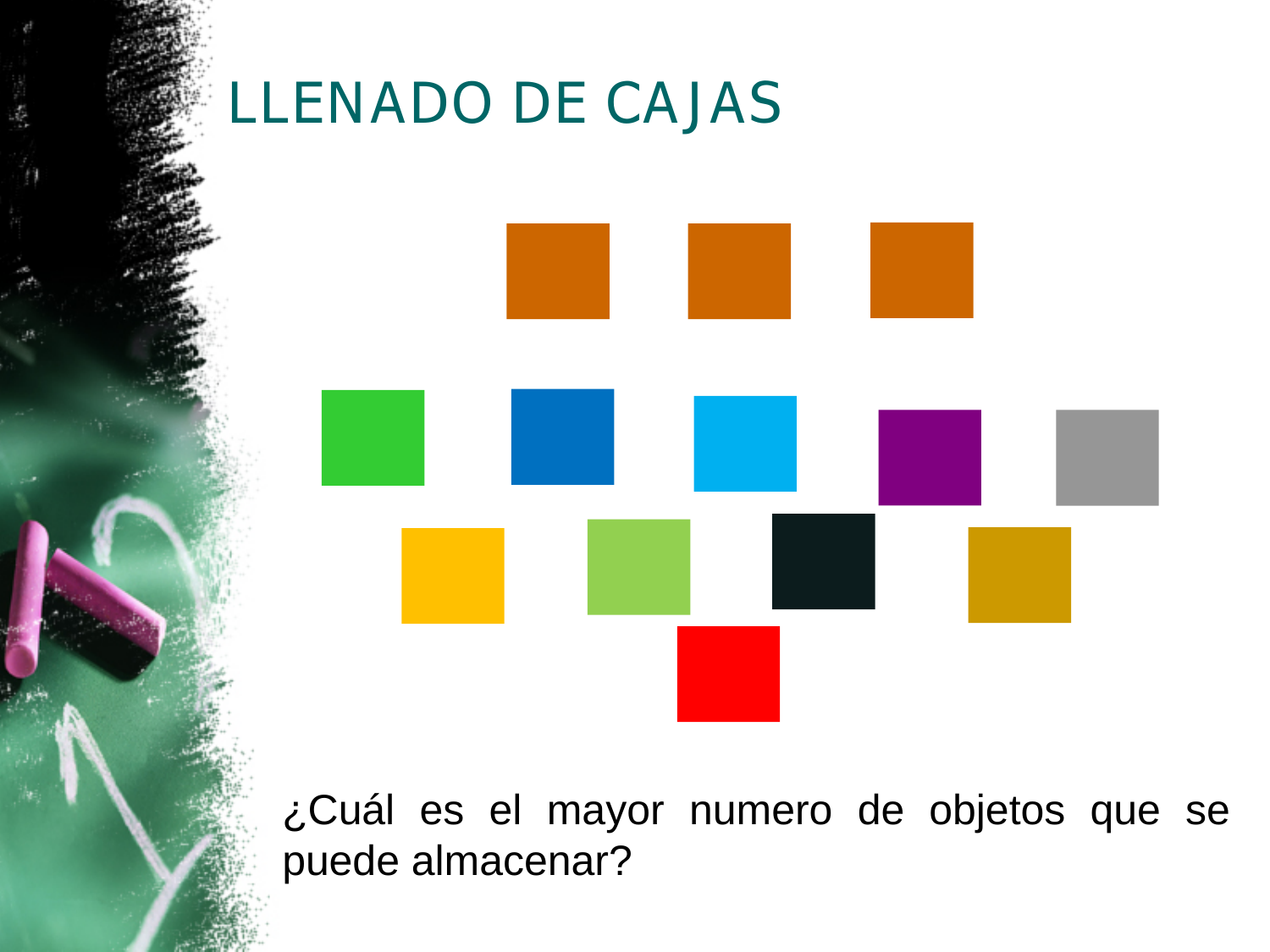

# LLENADO DE CAJAS

¿Cuál es el mayor numero de objetos que se puede almacenar?